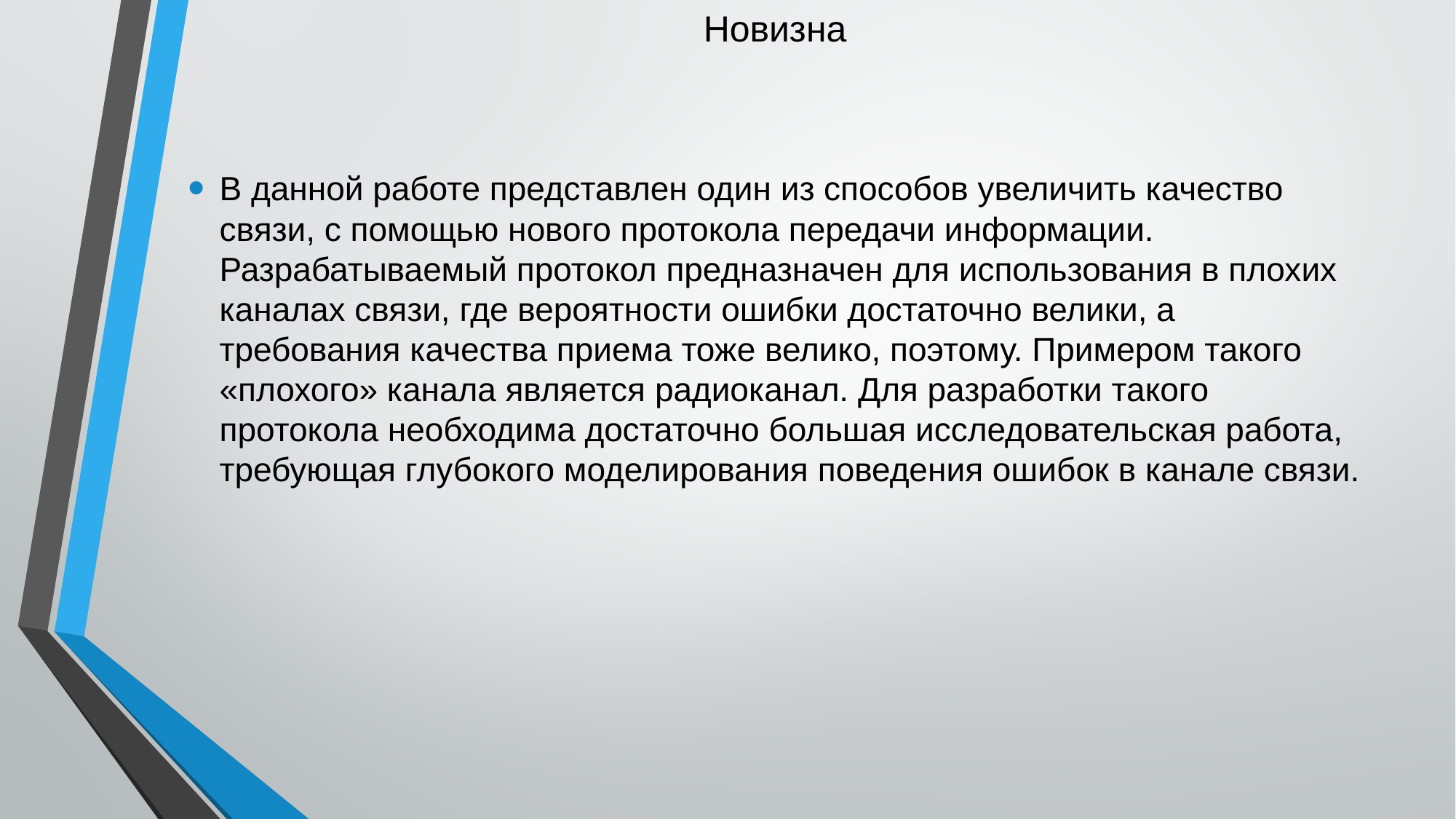

# Новизна
В данной работе представлен один из способов увеличить качество связи, с помощью нового протокола передачи информации. Разрабатываемый протокол предназначен для использования в плохих каналах связи, где вероятности ошибки достаточно велики, а требования качества приема тоже велико, поэтому. Примером такого «плохого» канала является радиоканал. Для разработки такого протокола необходима достаточно большая исследовательская работа, требующая глубокого моделирования поведения ошибок в канале связи.